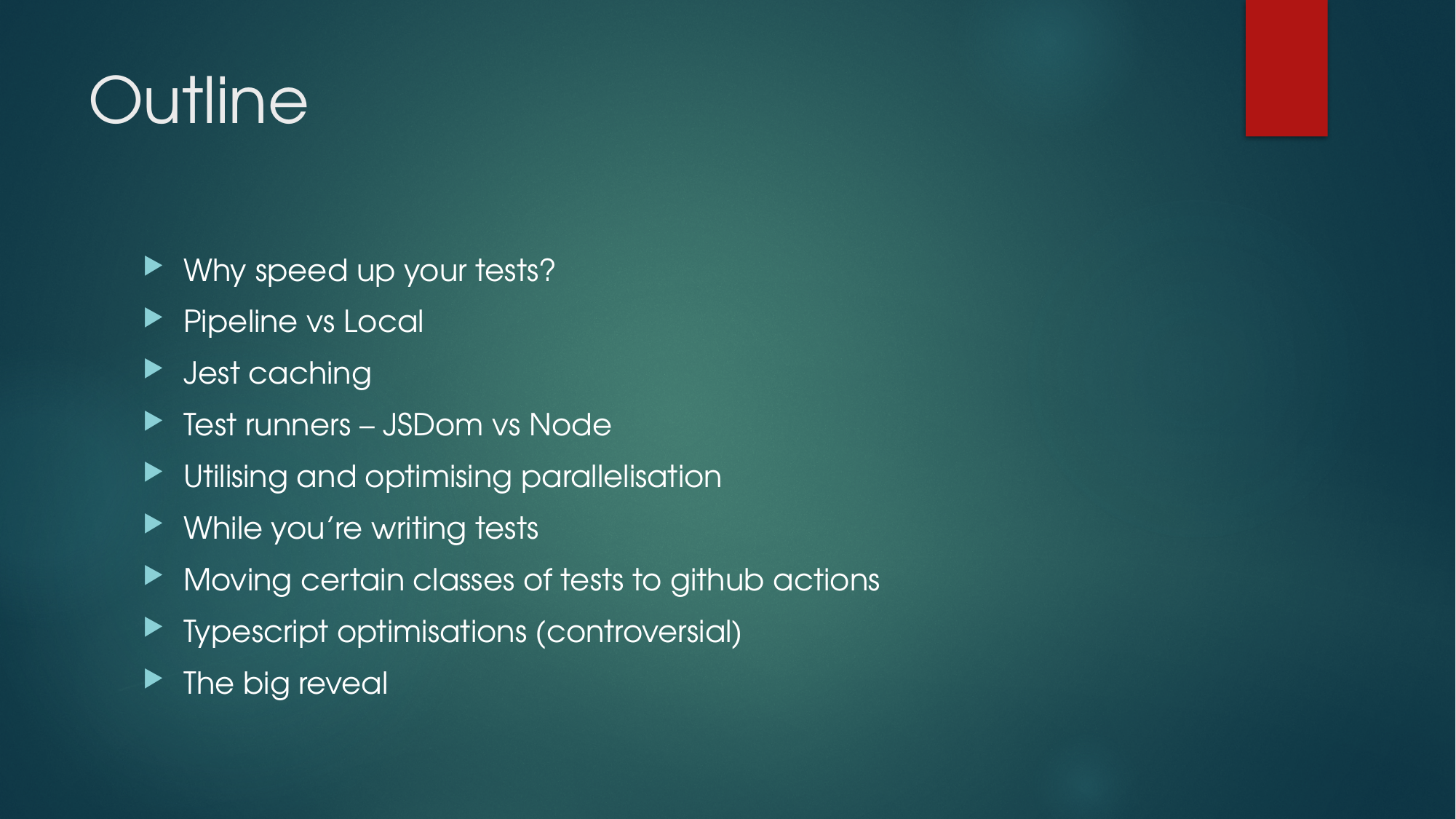

# Outline
Why speed up your tests?
Pipeline vs Local
Jest caching
Test runners – JSDom vs Node
Utilising and optimising parallelisation
While you’re writing tests
Moving certain classes of tests to github actions
Typescript optimisations (controversial)
The big reveal